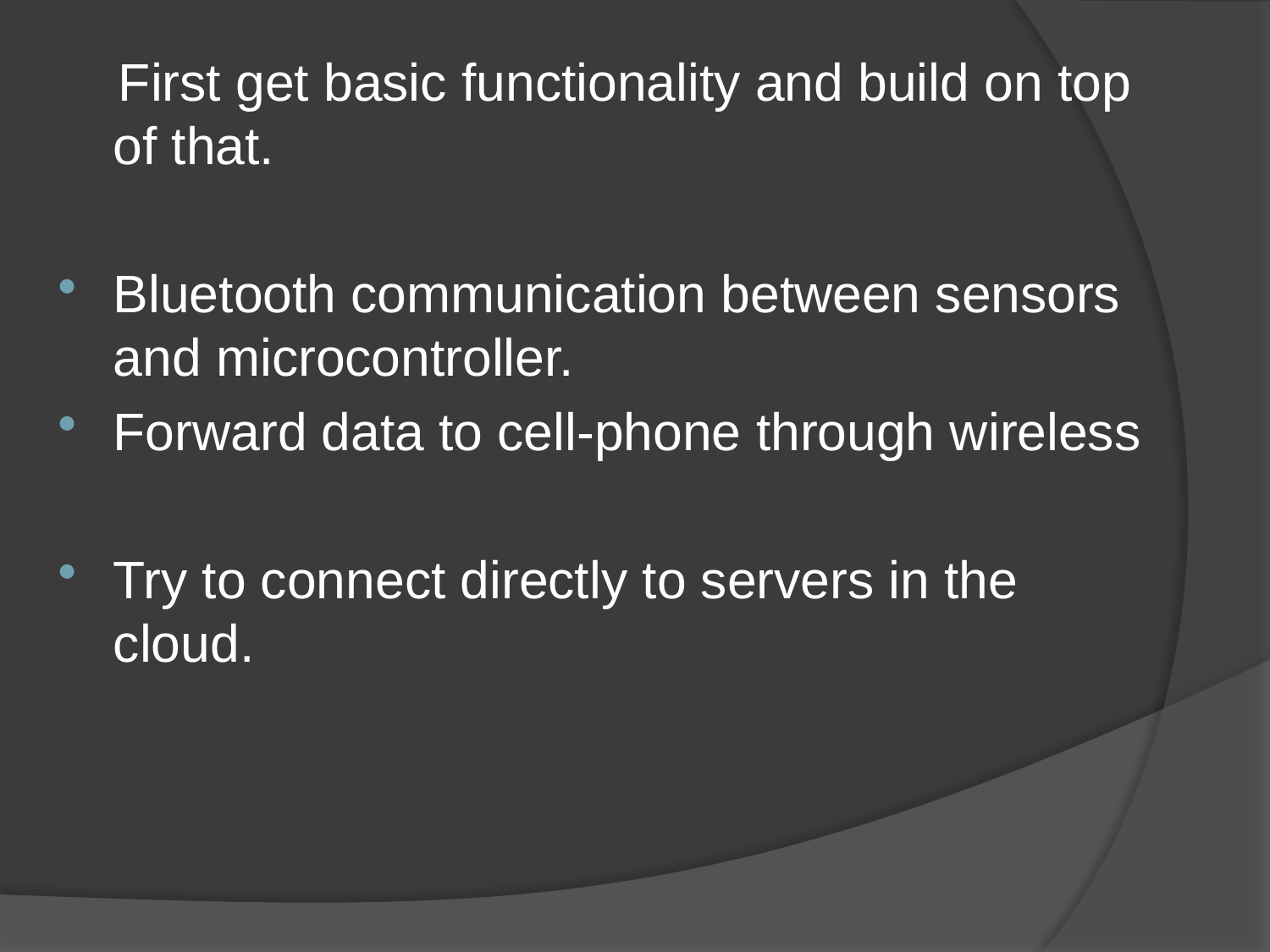

First get basic functionality and build on top of that.

Bluetooth communication between sensors and microcontroller.
Forward data to cell-phone through wireless

Try to connect directly to servers in the cloud.